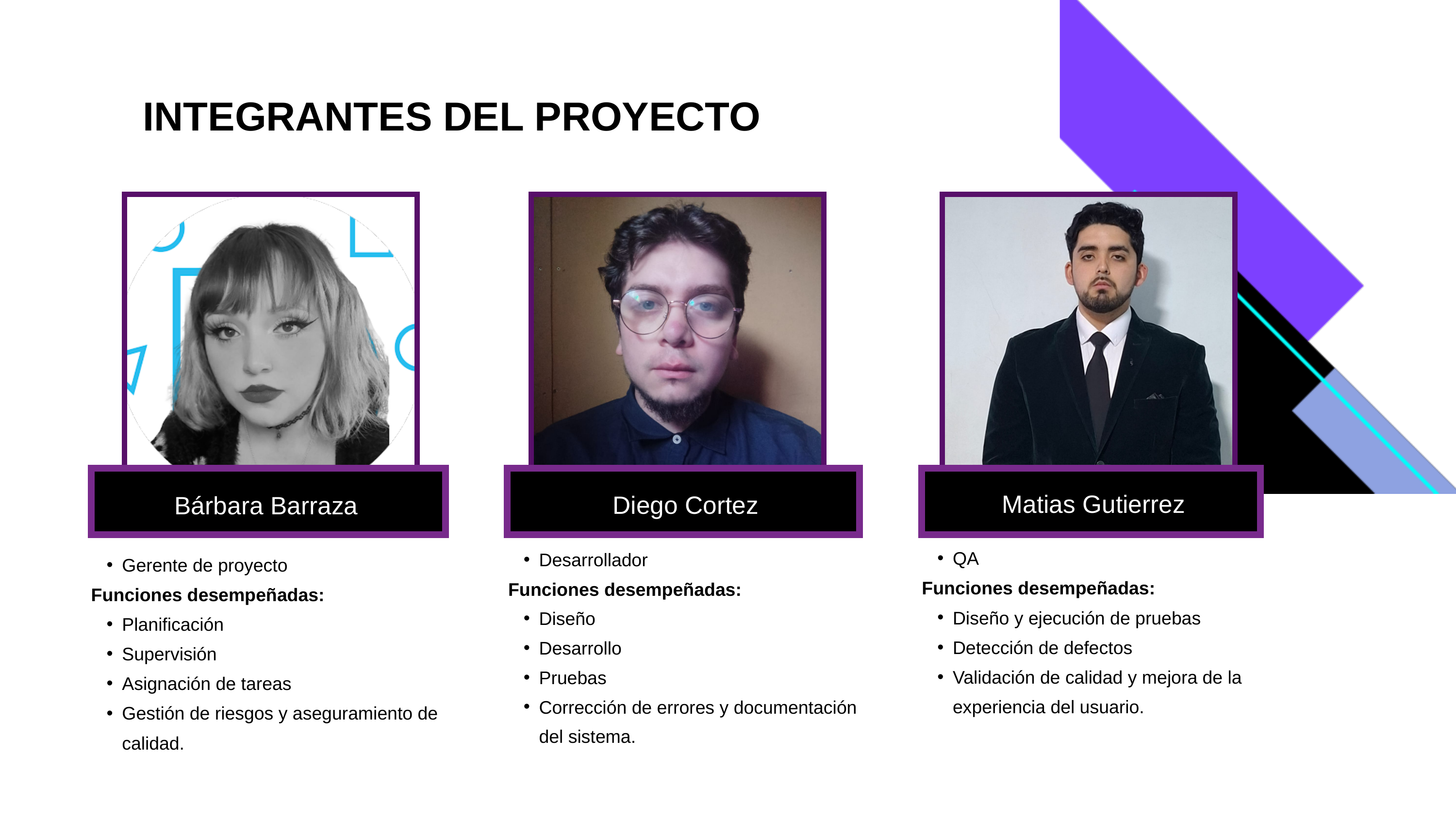

INTEGRANTES DEL PROYECTO

Matias Gutierrez
Diego Cortez
Bárbara Barraza
QA
Funciones desempeñadas:
Diseño y ejecución de pruebas
Detección de defectos
Validación de calidad y mejora de la experiencia del usuario.
Desarrollador
Funciones desempeñadas:
Diseño
Desarrollo
Pruebas
Corrección de errores y documentación del sistema.
Gerente de proyecto
Funciones desempeñadas:
Planificación
Supervisión
Asignación de tareas
Gestión de riesgos y aseguramiento de calidad.